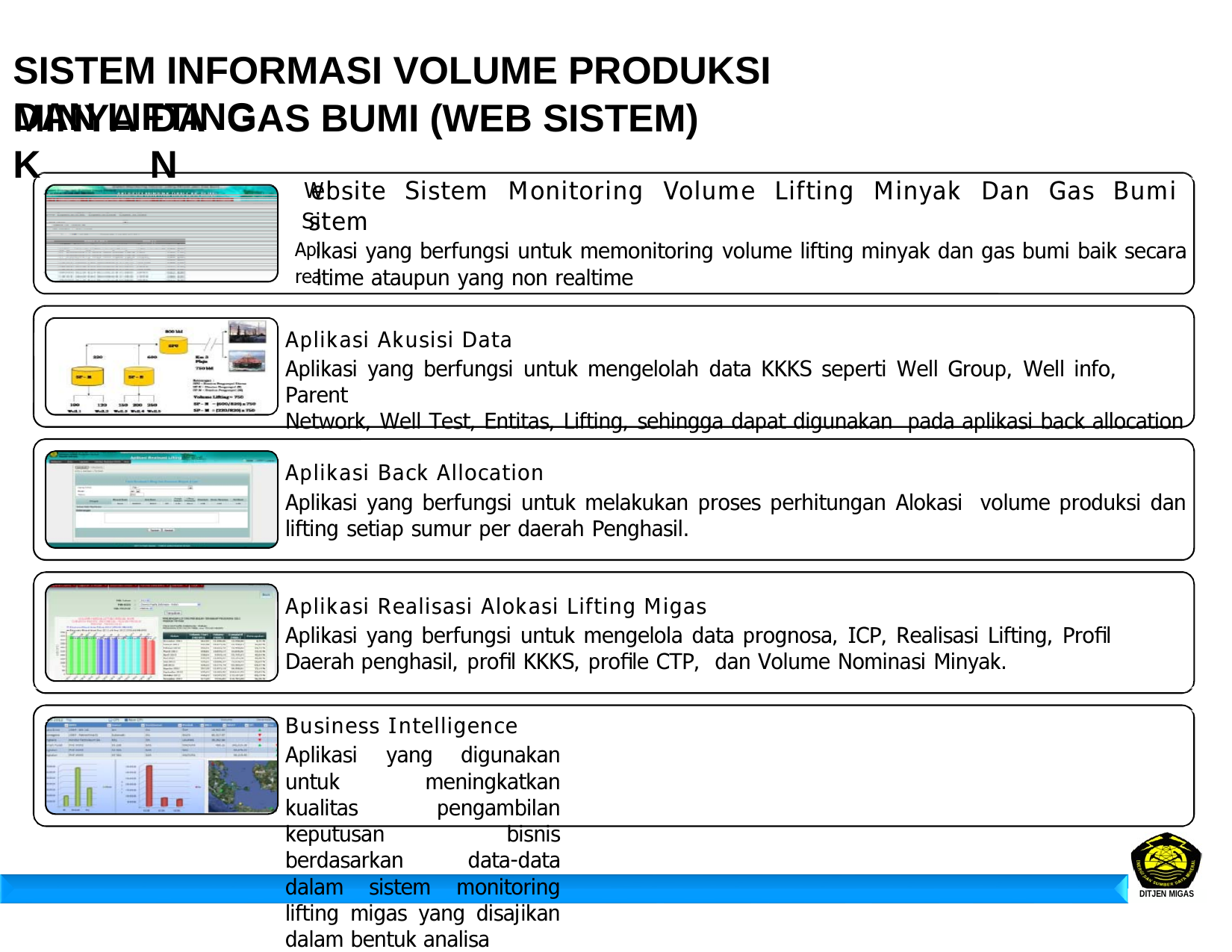

SISTEM INFORMASI VOLUME PRODUKSI DAN LIFTING
MINYAK
DAN
GAS BUMI (WEB SISTEM)
ebsite  Sistem  Monitoring  Volume  Lifting  Minyak  Dan  Gas  Bumi stem
ikasi yang berfungsi untuk memonitoring volume lifting minyak dan gas bumi baik secara ltime ataupun yang non realtime

W

Si
Apl
rea

Aplikasi Akusisi Data
Aplikasi yang berfungsi untuk mengelolah data KKKS seperti Well Group, Well info, Parent
Network, Well Test, Entitas, Lifting, sehingga dapat digunakan  pada aplikasi back allocation

Aplikasi Back Allocation
Aplikasi yang berfungsi untuk melakukan proses perhitungan Alokasi  volume produksi dan lifting setiap sumur per daerah Penghasil.

Aplikasi Realisasi Alokasi Lifting Migas
Aplikasi yang berfungsi untuk mengelola data prognosa, ICP, Realisasi Lifting, Profil Daerah penghasil, profil KKKS, profile CTP,  dan Volume Nominasi Minyak.

Business Intelligence
Aplikasi yang digunakan untuk meningkatkan kualitas pengambilan keputusan bisnis berdasarkan  data-data dalam  sistem  monitoring lifting migas yang disajikan dalam bentuk analisa

DITJEN MIGAS